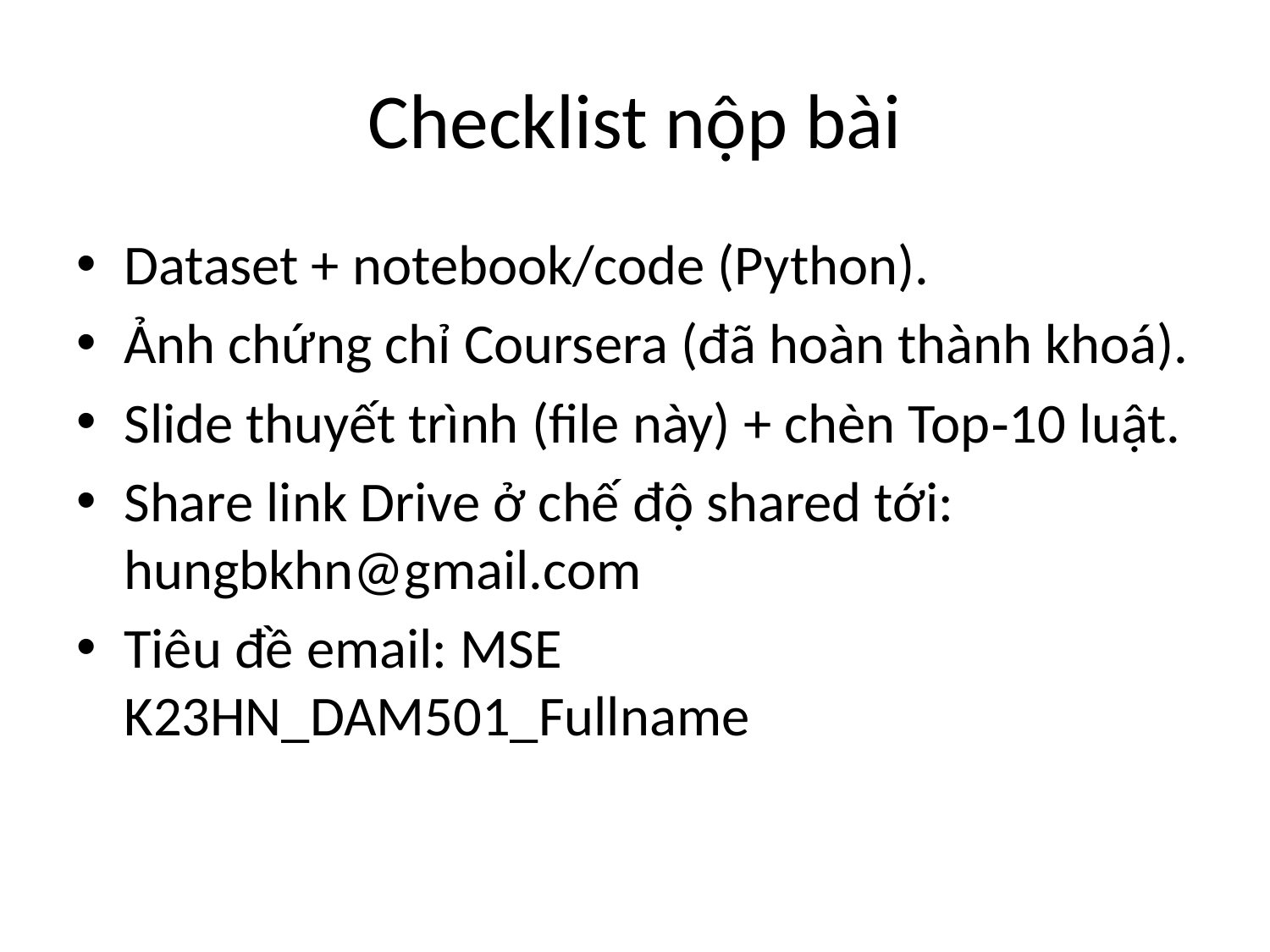

# Checklist nộp bài
Dataset + notebook/code (Python).
Ảnh chứng chỉ Coursera (đã hoàn thành khoá).
Slide thuyết trình (file này) + chèn Top‑10 luật.
Share link Drive ở chế độ shared tới: hungbkhn@gmail.com
Tiêu đề email: MSE K23HN_DAM501_Fullname